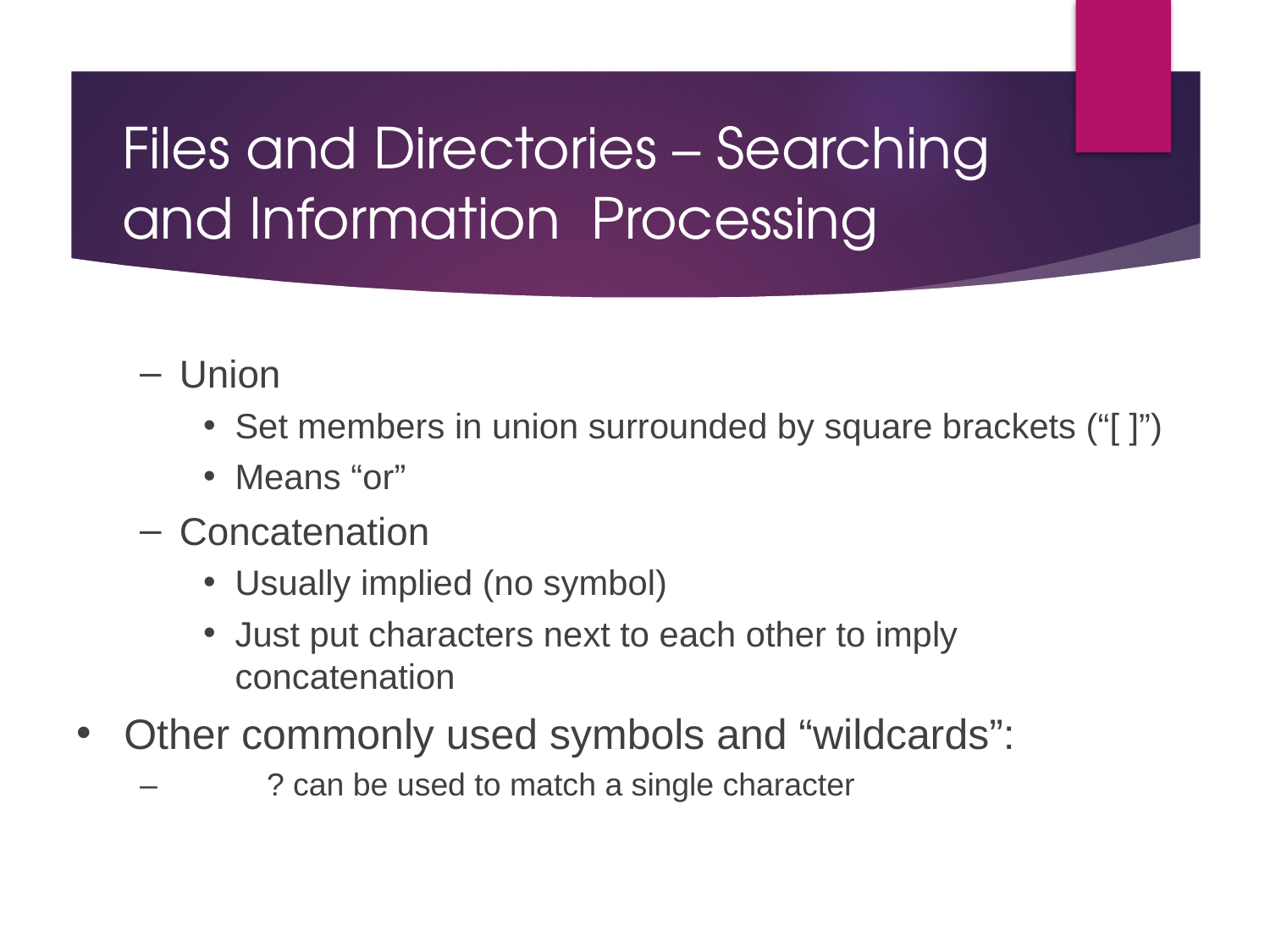

# Files and Directories – Searching and Information  Processing
Union
Set members in union surrounded by square brackets (“[ ]”)
Means “or”
Concatenation
Usually implied (no symbol)
Just put characters next to each other to imply concatenation
Other commonly used symbols and “wildcards”:
–	? can be used to match a single character